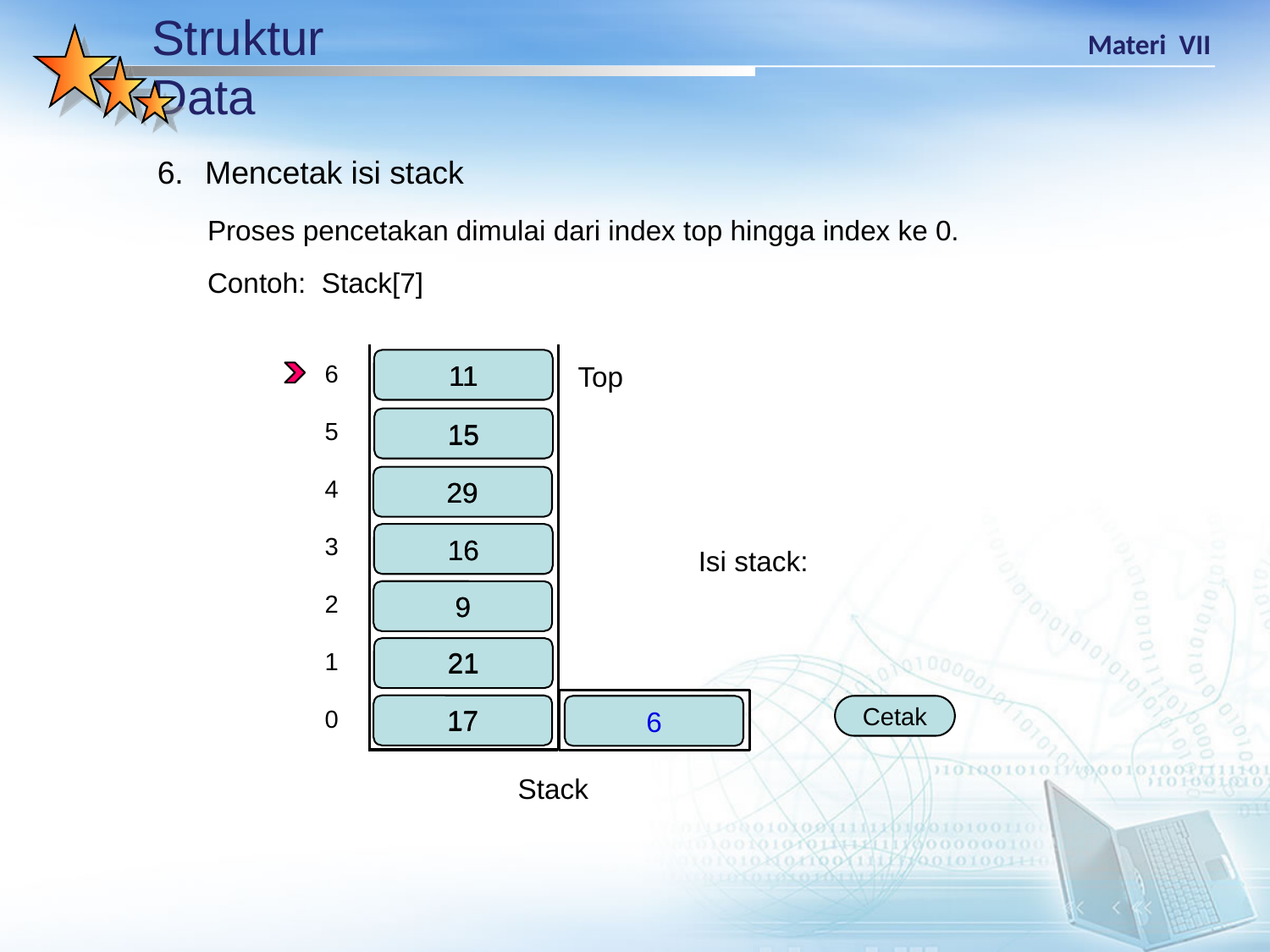

6.  	Mencetak isi stack
Proses pencetakan dimulai dari index top hingga index ke 0.
Contoh:  Stack[7]
11
11
Top
| 6 |
| --- |
| 5 |
| 4 |
| 3 |
| 2 |
| 1 |
| 0 |

15
15
29
29
16
16
Isi stack:
9
9
21
21

17
6
Cetak
17
Stack